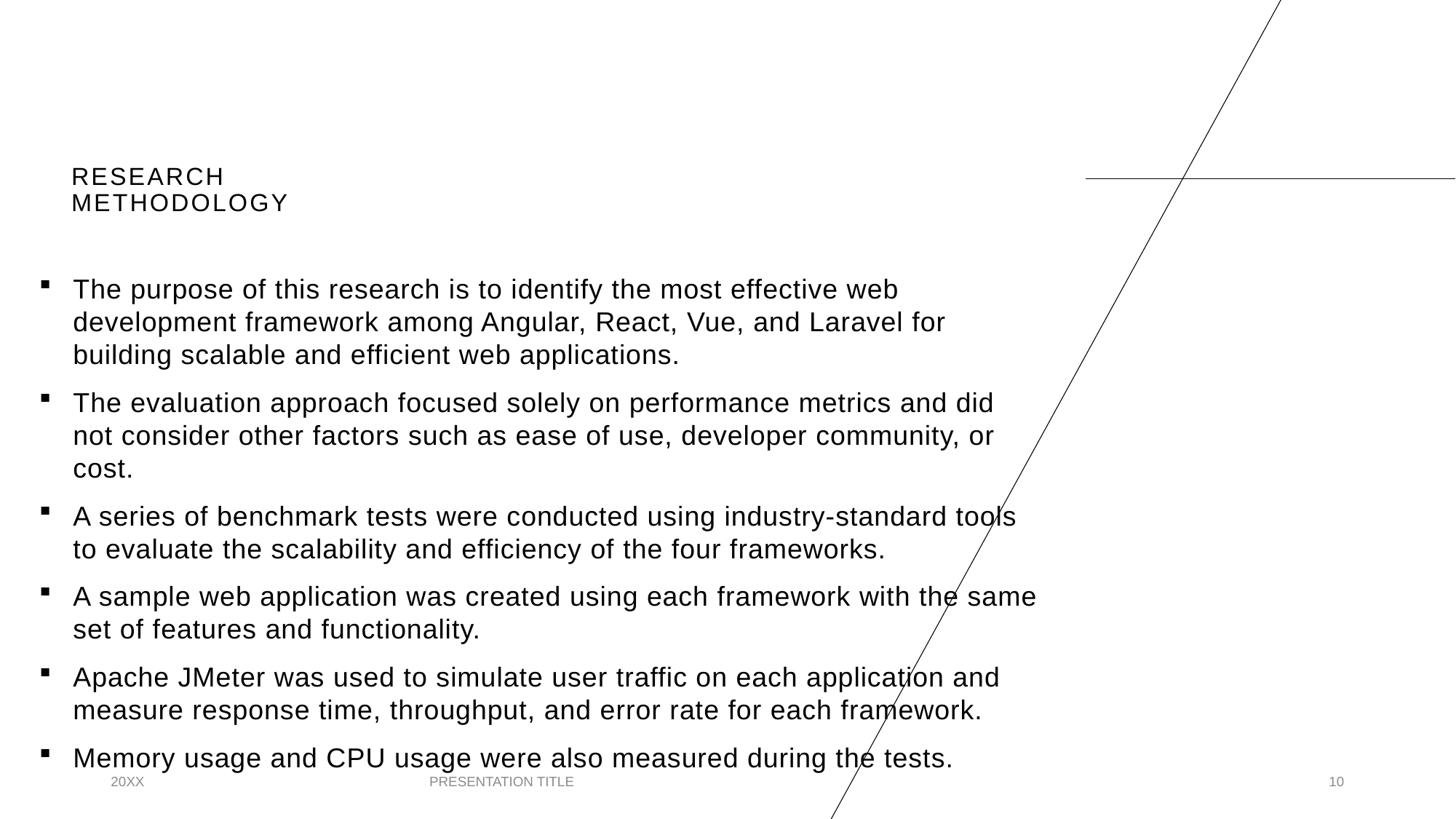

# Research METHODOLOGY
The purpose of this research is to identify the most effective web development framework among Angular, React, Vue, and Laravel for building scalable and efficient web applications.
The evaluation approach focused solely on performance metrics and did not consider other factors such as ease of use, developer community, or cost.
A series of benchmark tests were conducted using industry-standard tools to evaluate the scalability and efficiency of the four frameworks.
A sample web application was created using each framework with the same set of features and functionality.
Apache JMeter was used to simulate user traffic on each application and measure response time, throughput, and error rate for each framework.
Memory usage and CPU usage were also measured during the tests.
20XX
PRESENTATION TITLE
10